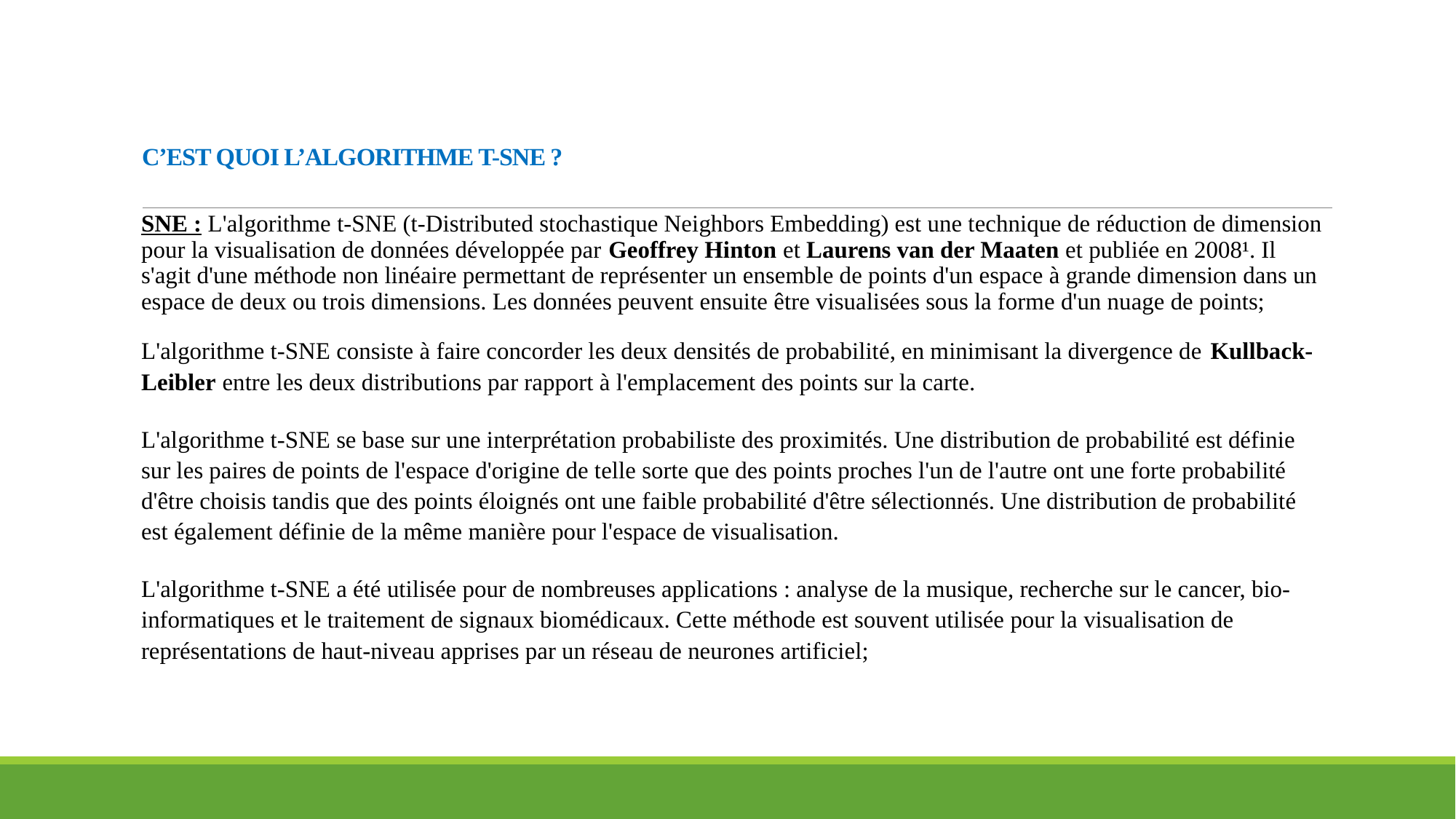

# C’EST QUOI L’ALGORITHME T-SNE ?
SNE : L'algorithme t-SNE (t-Distributed stochastique Neighbors Embedding) est une technique de réduction de dimension pour la visualisation de données développée par Geoffrey Hinton et Laurens van der Maaten et publiée en 2008¹. Il s'agit d'une méthode non linéaire permettant de représenter un ensemble de points d'un espace à grande dimension dans un espace de deux ou trois dimensions. Les données peuvent ensuite être visualisées sous la forme d'un nuage de points;
L'algorithme t-SNE consiste à faire concorder les deux densités de probabilité, en minimisant la divergence de Kullback-Leibler entre les deux distributions par rapport à l'emplacement des points sur la carte.
L'algorithme t-SNE se base sur une interprétation probabiliste des proximités. Une distribution de probabilité est définie sur les paires de points de l'espace d'origine de telle sorte que des points proches l'un de l'autre ont une forte probabilité d'être choisis tandis que des points éloignés ont une faible probabilité d'être sélectionnés. Une distribution de probabilité est également définie de la même manière pour l'espace de visualisation.
L'algorithme t-SNE a été utilisée pour de nombreuses applications : analyse de la musique, recherche sur le cancer, bio-informatiques et le traitement de signaux biomédicaux. Cette méthode est souvent utilisée pour la visualisation de représentations de haut-niveau apprises par un réseau de neurones artificiel;